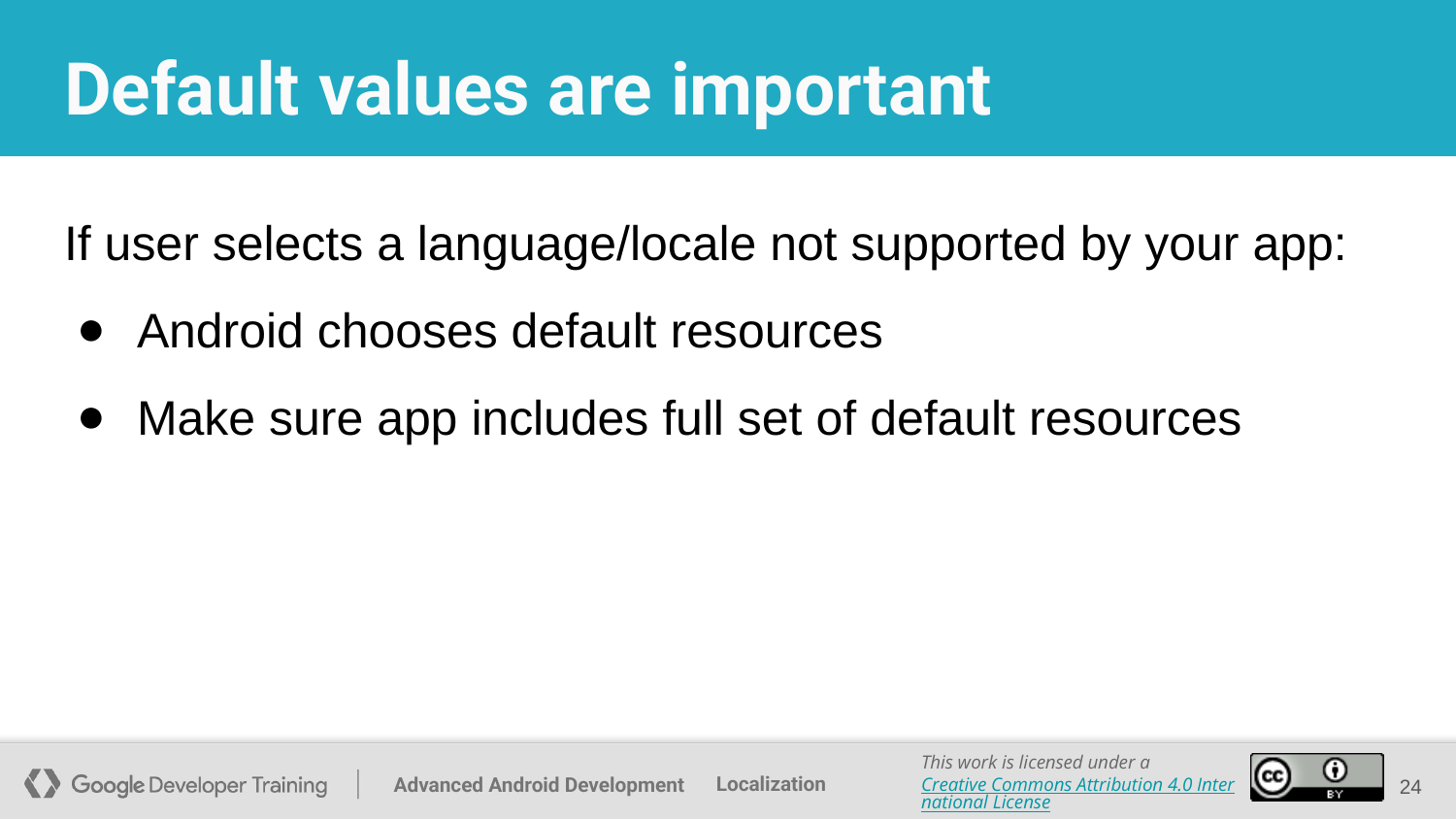

# Default values are important
If user selects a language/locale not supported by your app:
Android chooses default resources
Make sure app includes full set of default resources
24